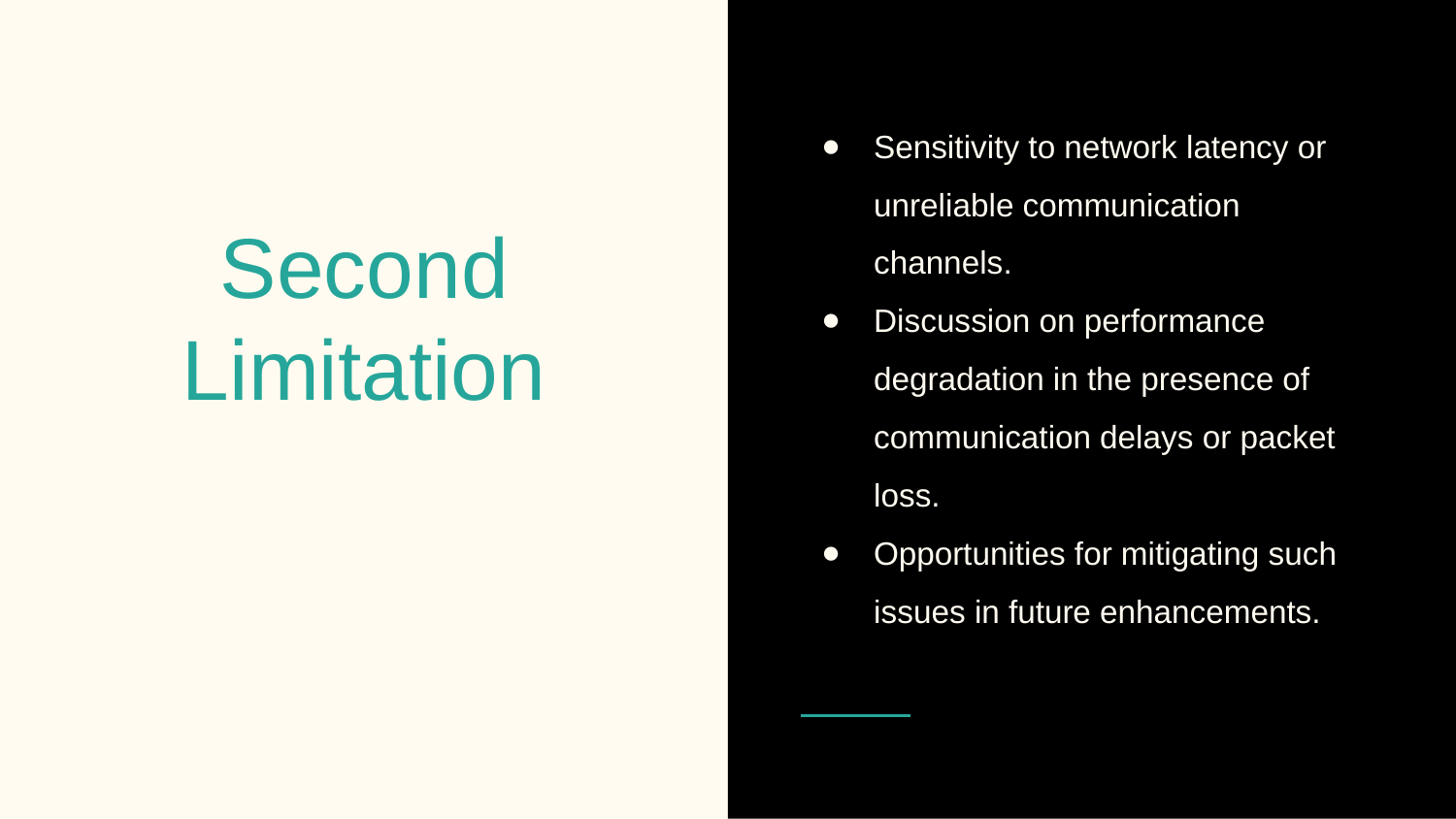

Sensitivity to network latency or unreliable communication channels.
Discussion on performance degradation in the presence of communication delays or packet loss.
Opportunities for mitigating such issues in future enhancements.

# Second Limitation